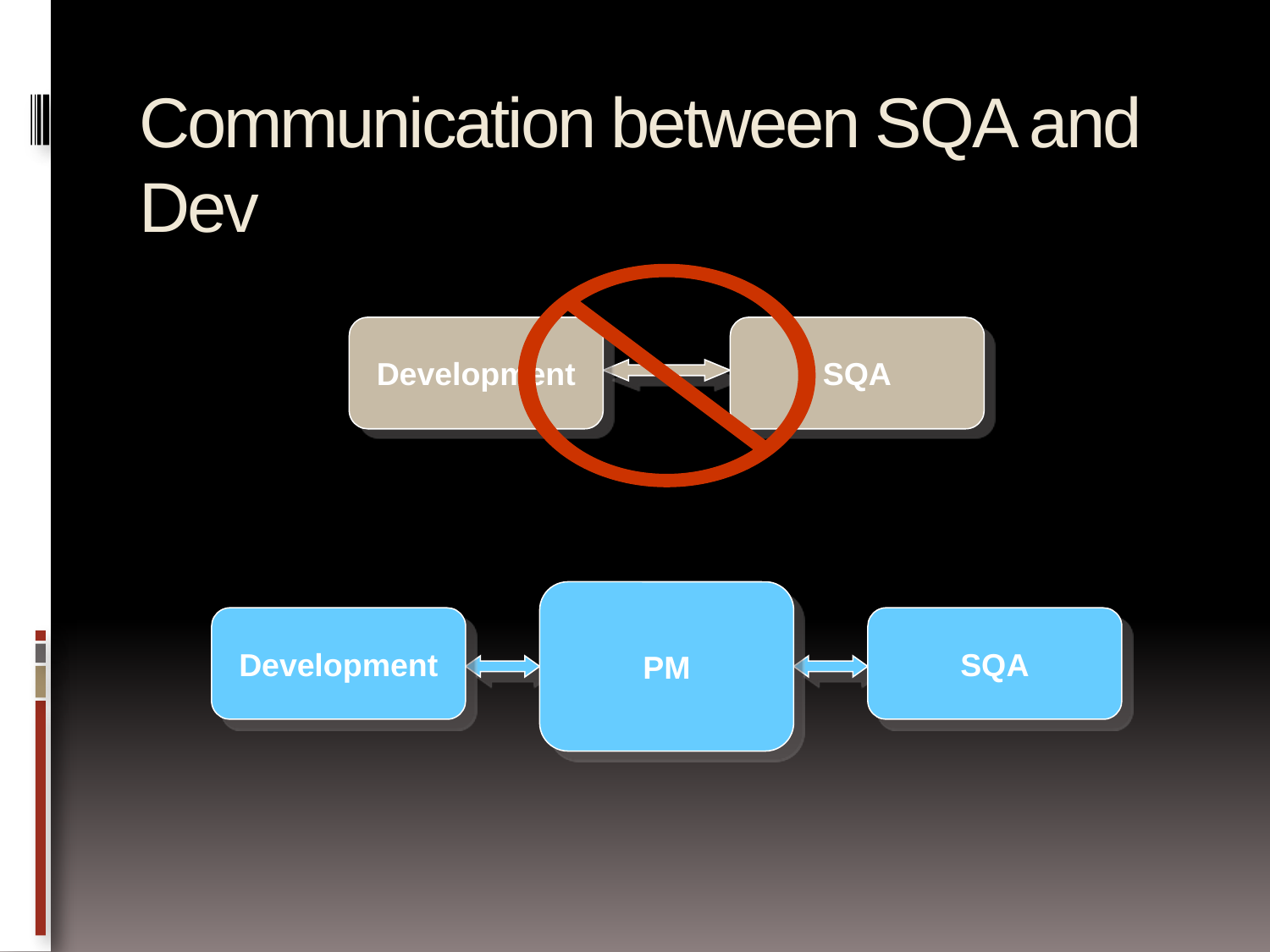

# Communication between SQA and Dev

Development
SQA

PM
Development
SQA